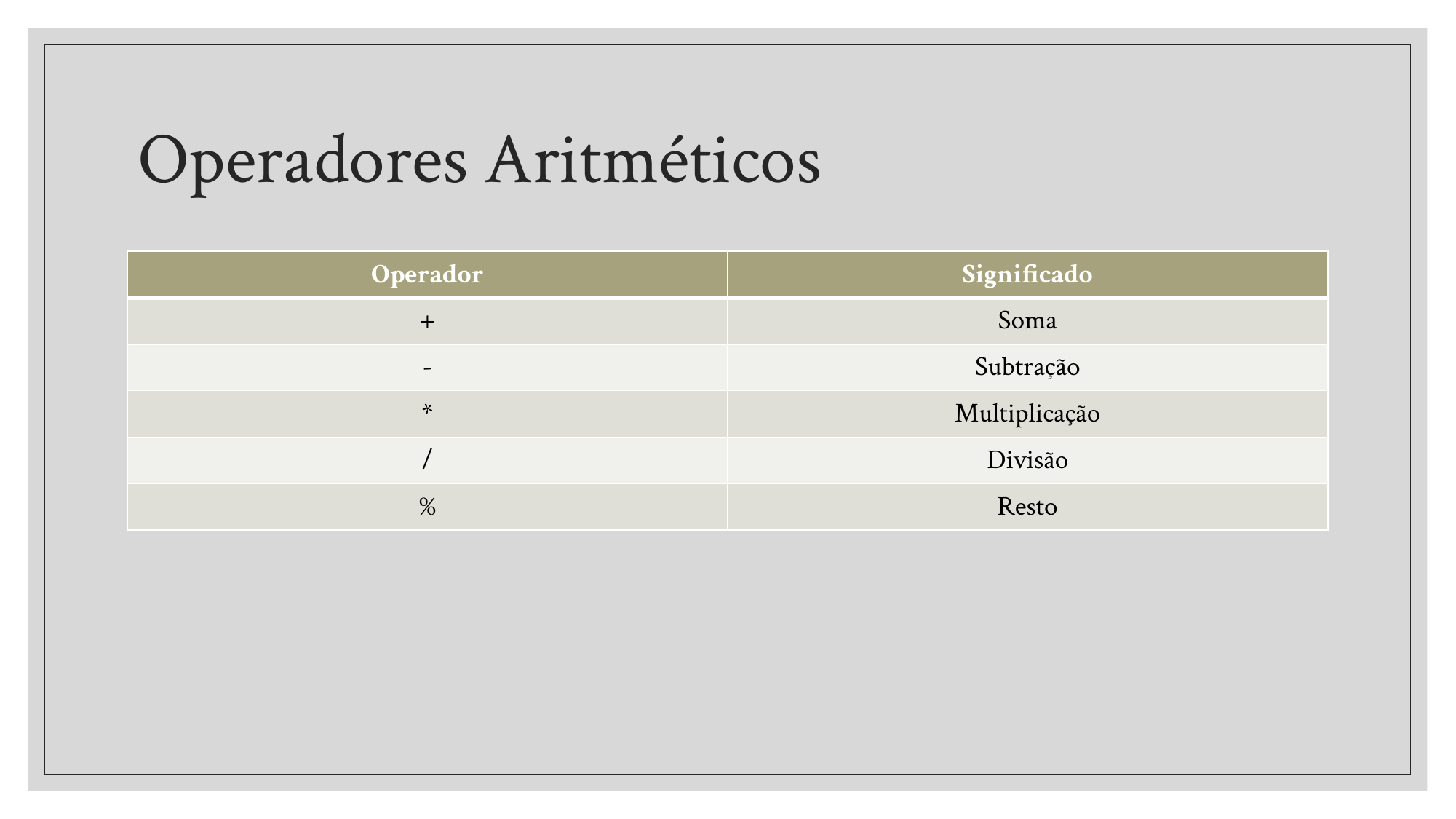

# Operadores Aritméticos
| Operador | Significado |
| --- | --- |
| + | Soma |
| - | Subtração |
| \* | Multiplicação |
| / | Divisão |
| % | Resto |